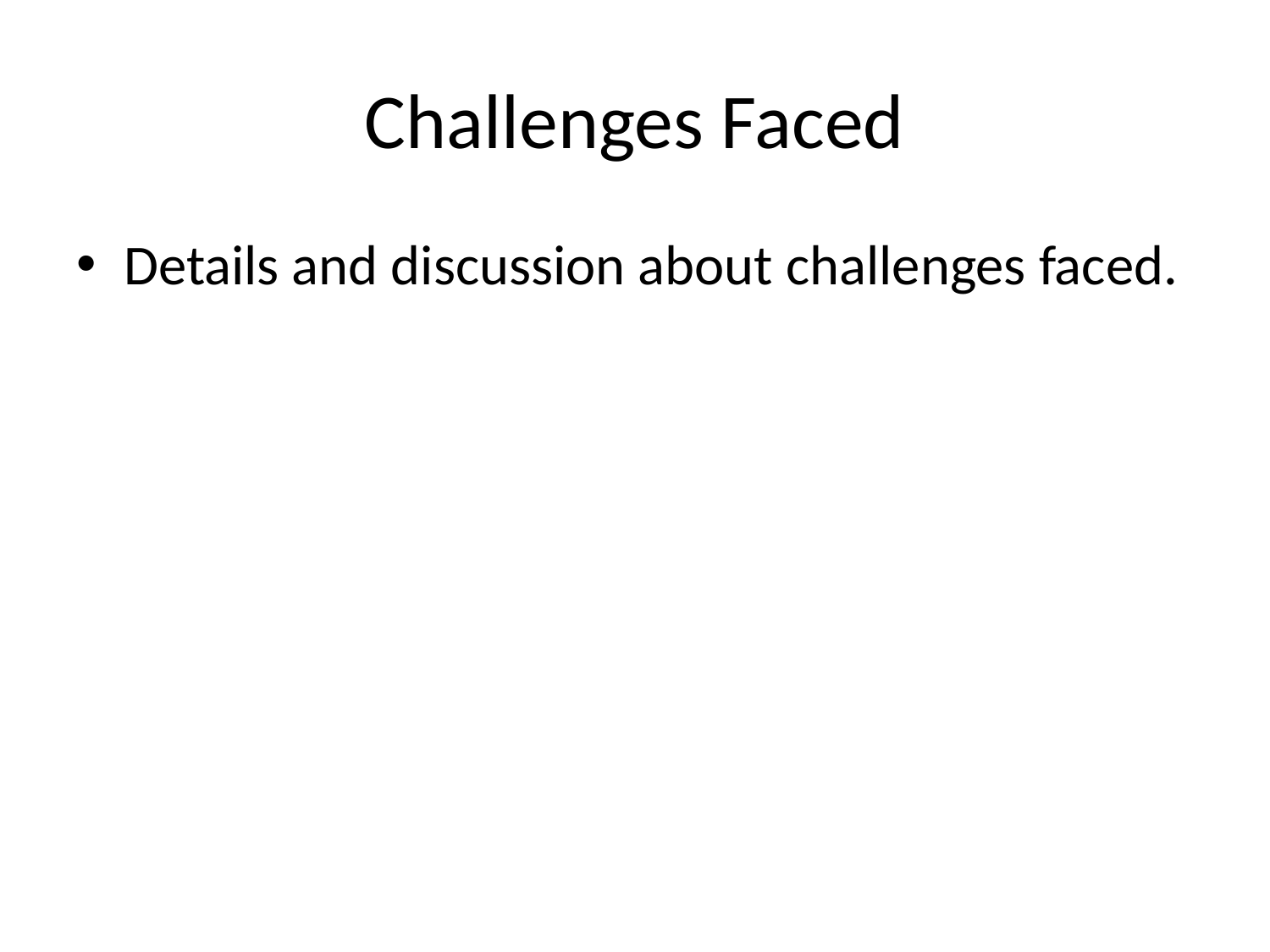

# Challenges Faced
Details and discussion about challenges faced.